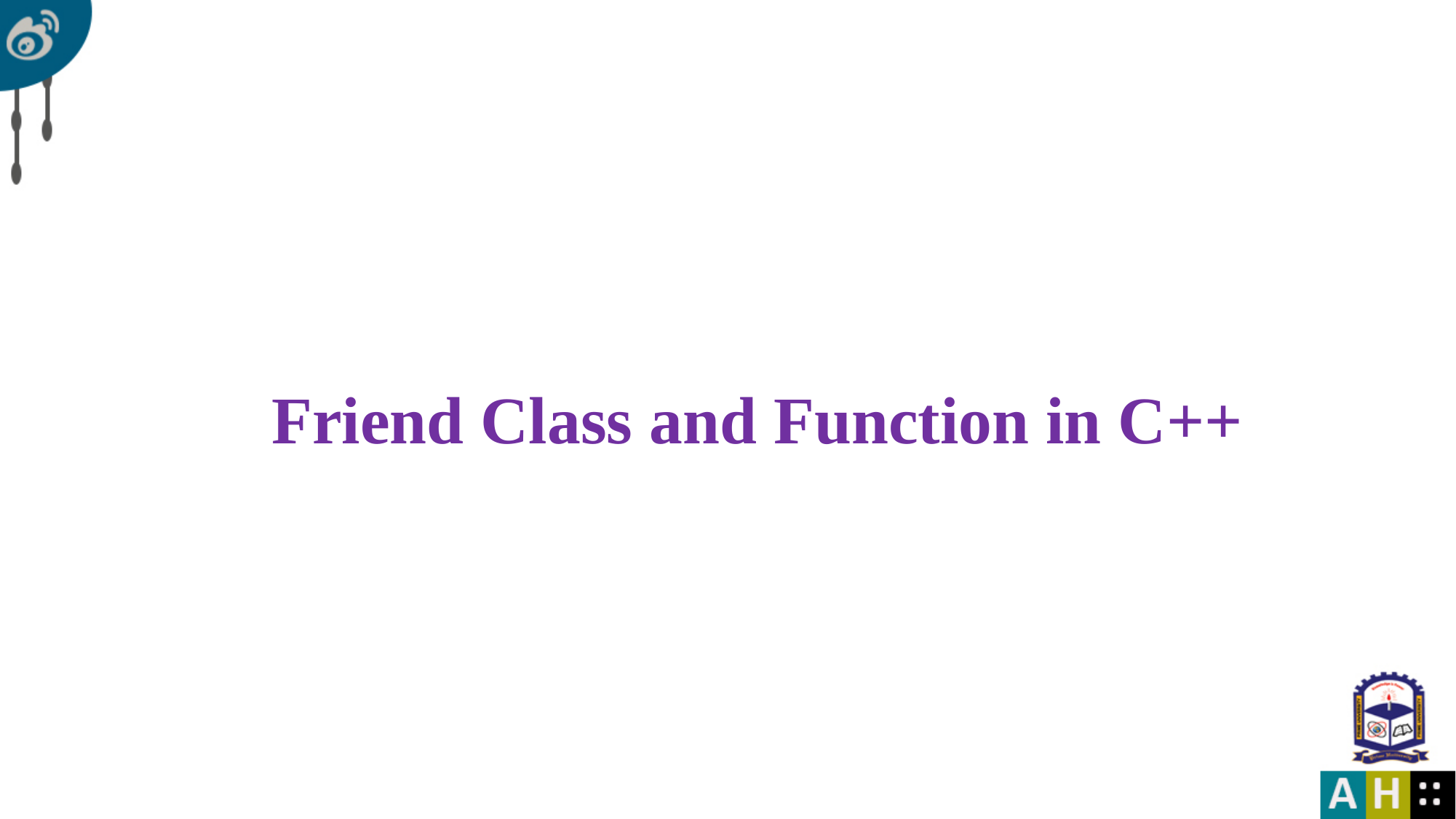

# Friend Class and Function in C++